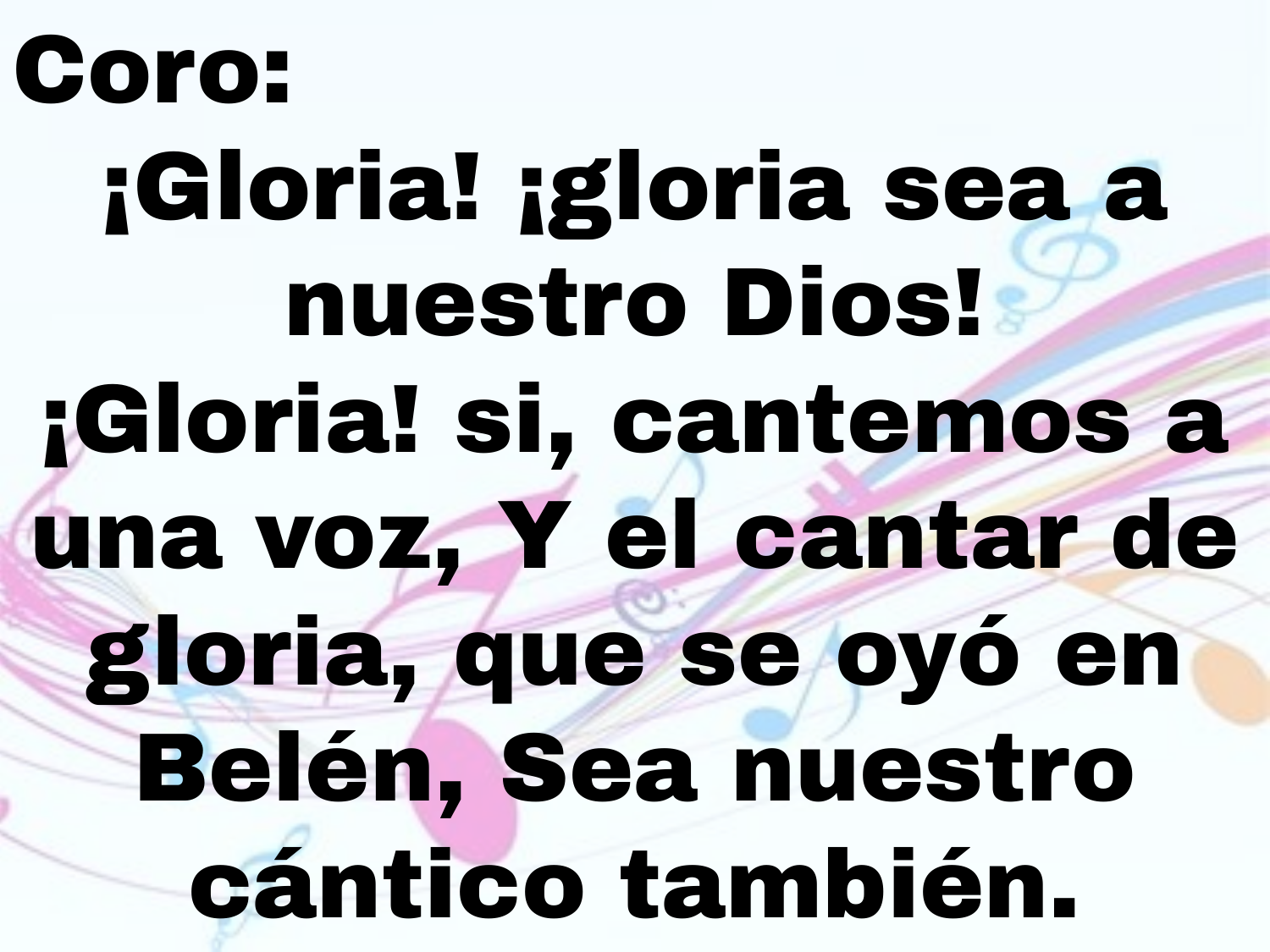

Coro:
¡Gloria! ¡gloria sea a nuestro Dios!
¡Gloria! si, cantemos a una voz, Y el cantar de gloria, que se oyó en
Belén, Sea nuestro cántico también.